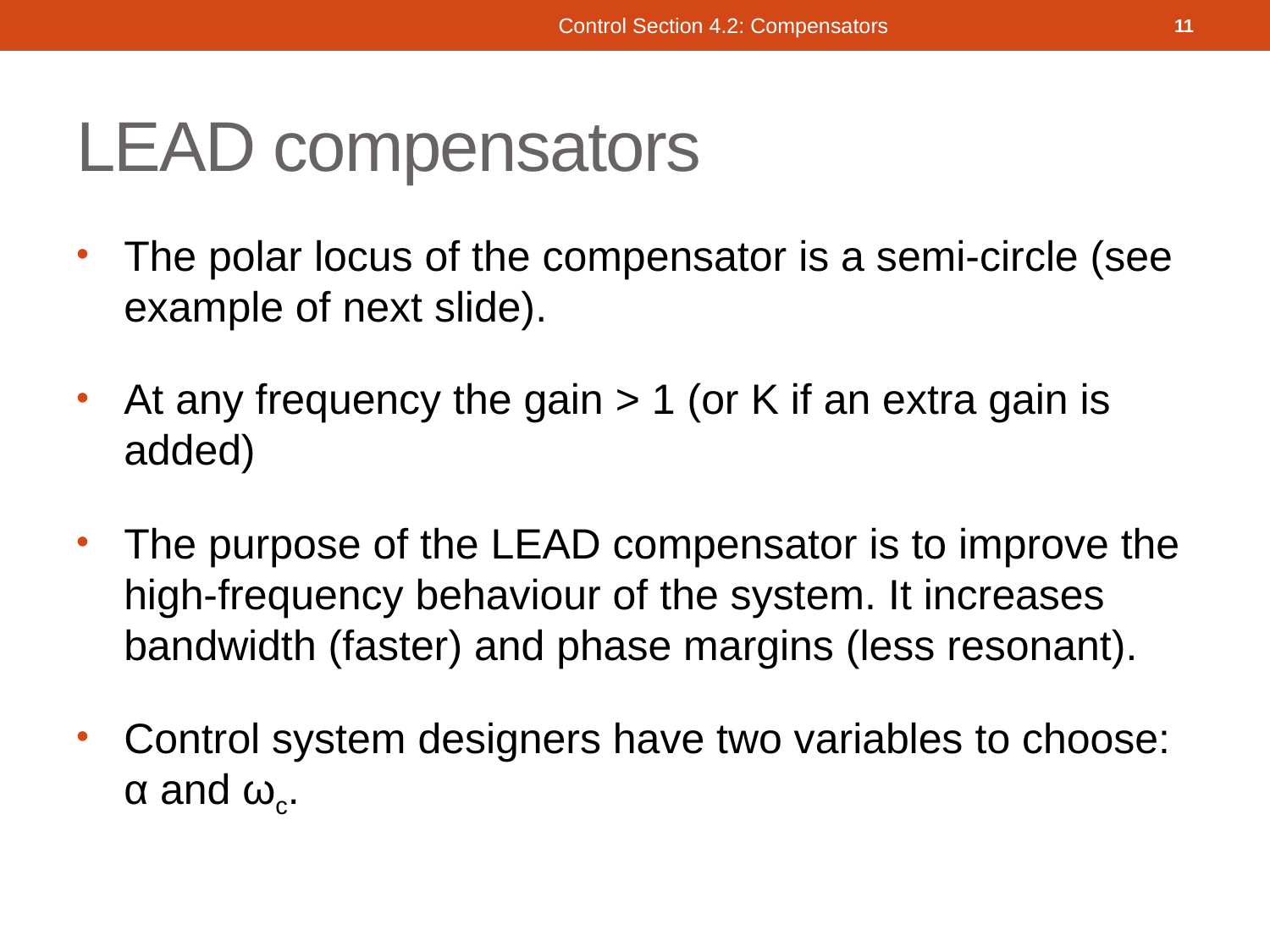

Control Section 4.2: Compensators
11
# LEAD compensators
The polar locus of the compensator is a semi-circle (see example of next slide).
At any frequency the gain > 1 (or K if an extra gain is added)
The purpose of the LEAD compensator is to improve the high-frequency behaviour of the system. It increases bandwidth (faster) and phase margins (less resonant).
Control system designers have two variables to choose:  α and ωc.